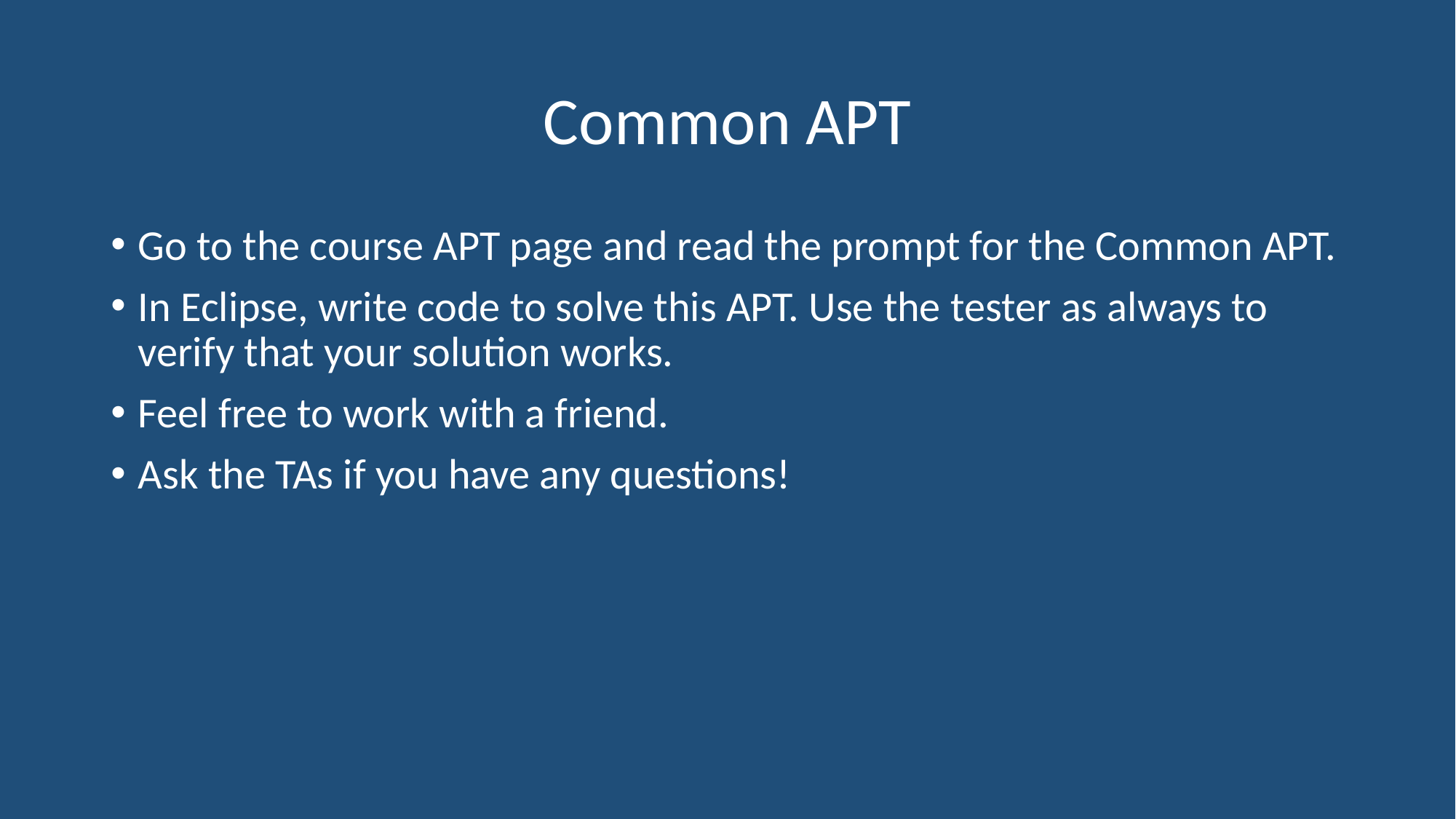

# Common APT
Go to the course APT page and read the prompt for the Common APT.
In Eclipse, write code to solve this APT. Use the tester as always to verify that your solution works.
Feel free to work with a friend.
Ask the TAs if you have any questions!